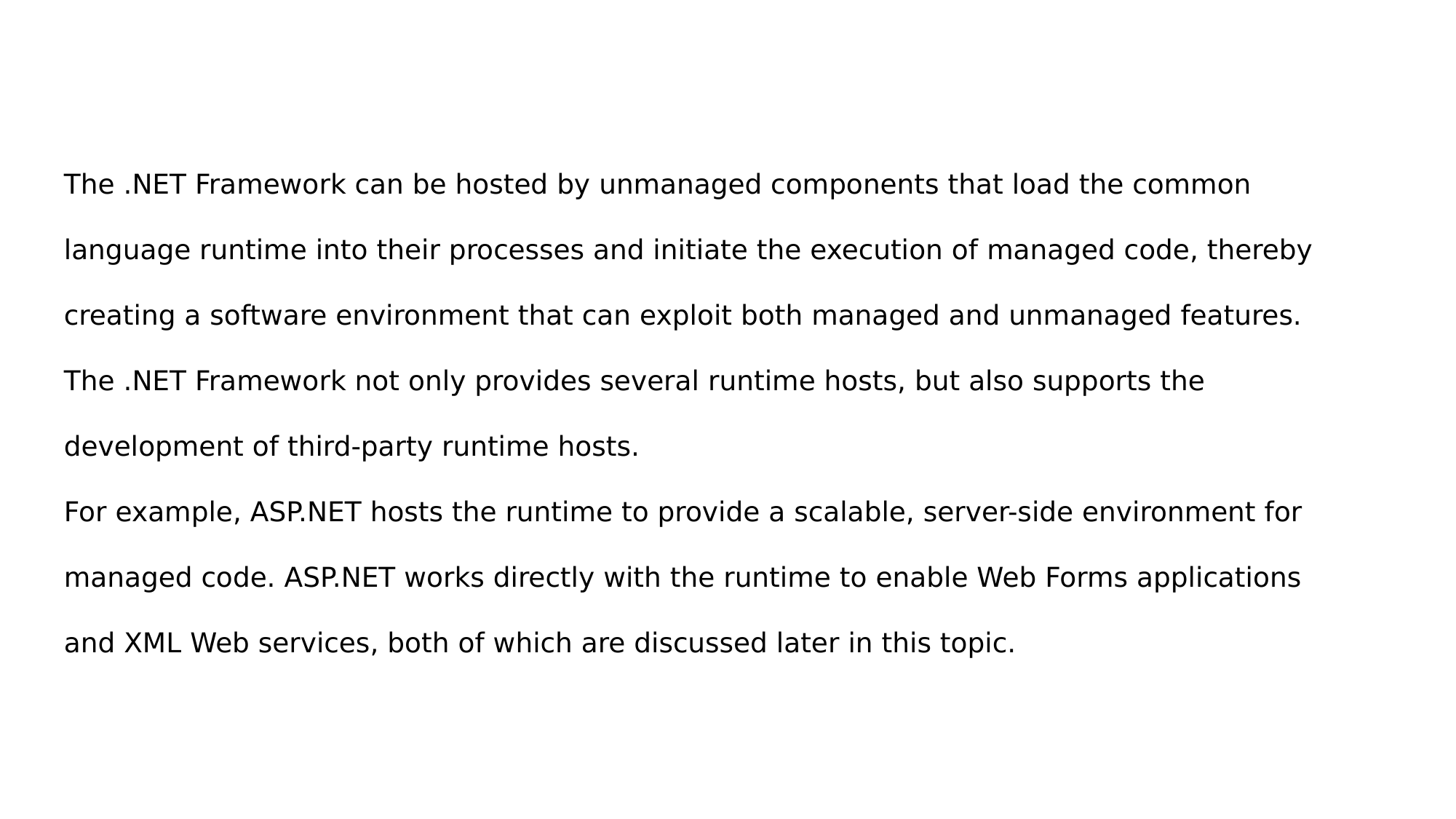

# The .NET Framework can be hosted by unmanaged components that load the common language runtime into their processes and initiate the execution of managed code, thereby creating a software environment that can exploit both managed and unmanaged features. The .NET Framework not only provides several runtime hosts, but also supports the development of third-party runtime hosts. For example, ASP.NET hosts the runtime to provide a scalable, server-side environment for managed code. ASP.NET works directly with the runtime to enable Web Forms applications and XML Web services, both of which are discussed later in this topic.